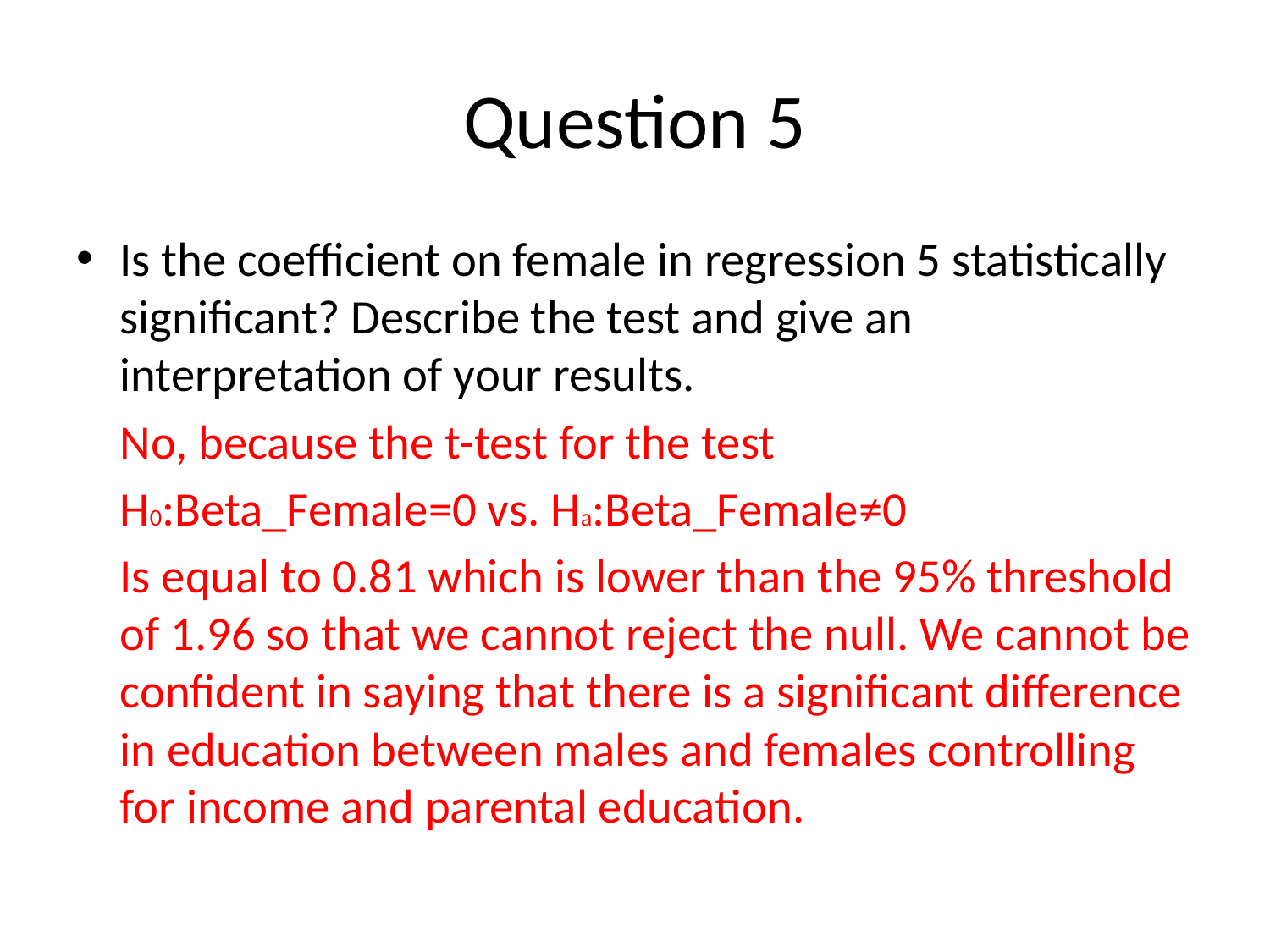

# Question 5
Is the coefficient on female in regression 5 statistically significant? Describe the test and give an interpretation of your results.
	No, because the t-test for the test
	H0:Beta_Female=0 vs. Ha:Beta_Female≠0
	Is equal to 0.81 which is lower than the 95% threshold of 1.96 so that we cannot reject the null. We cannot be confident in saying that there is a significant difference in education between males and females controlling for income and parental education.